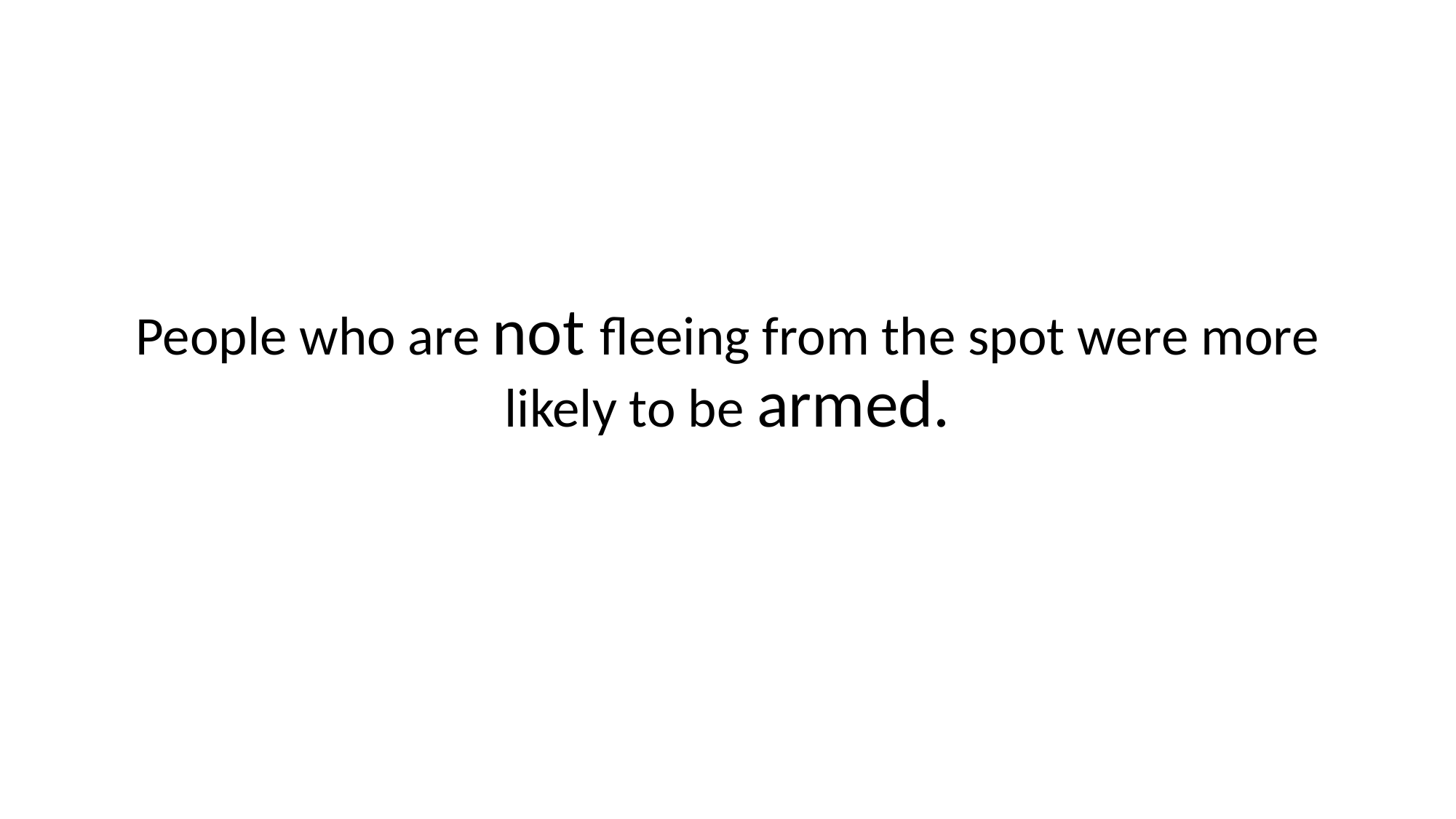

People who are not fleeing from the spot were more likely to be armed.